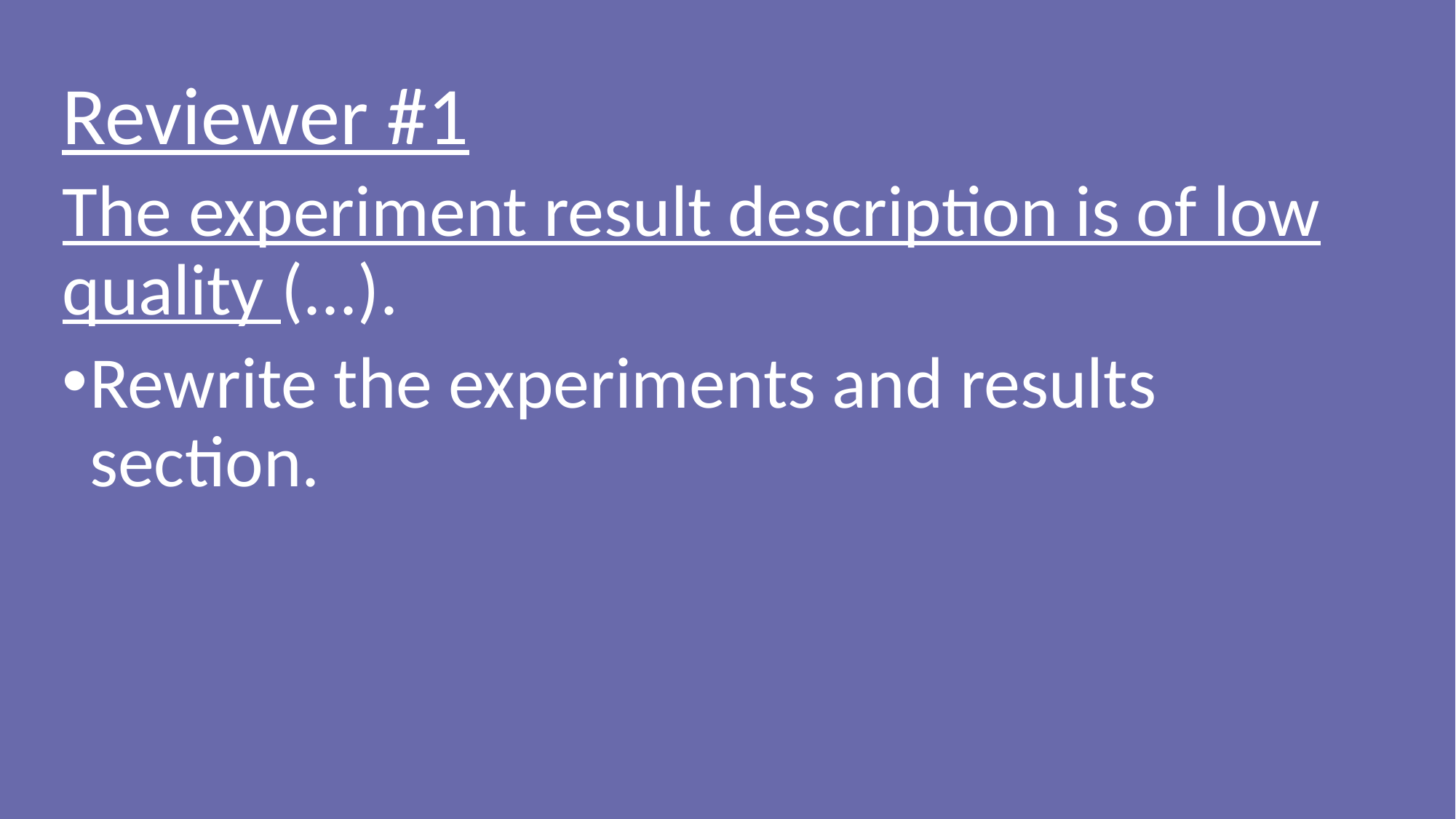

Reviewer #1
The experiment result description is of low quality (...).
Rewrite the experiments and results section.